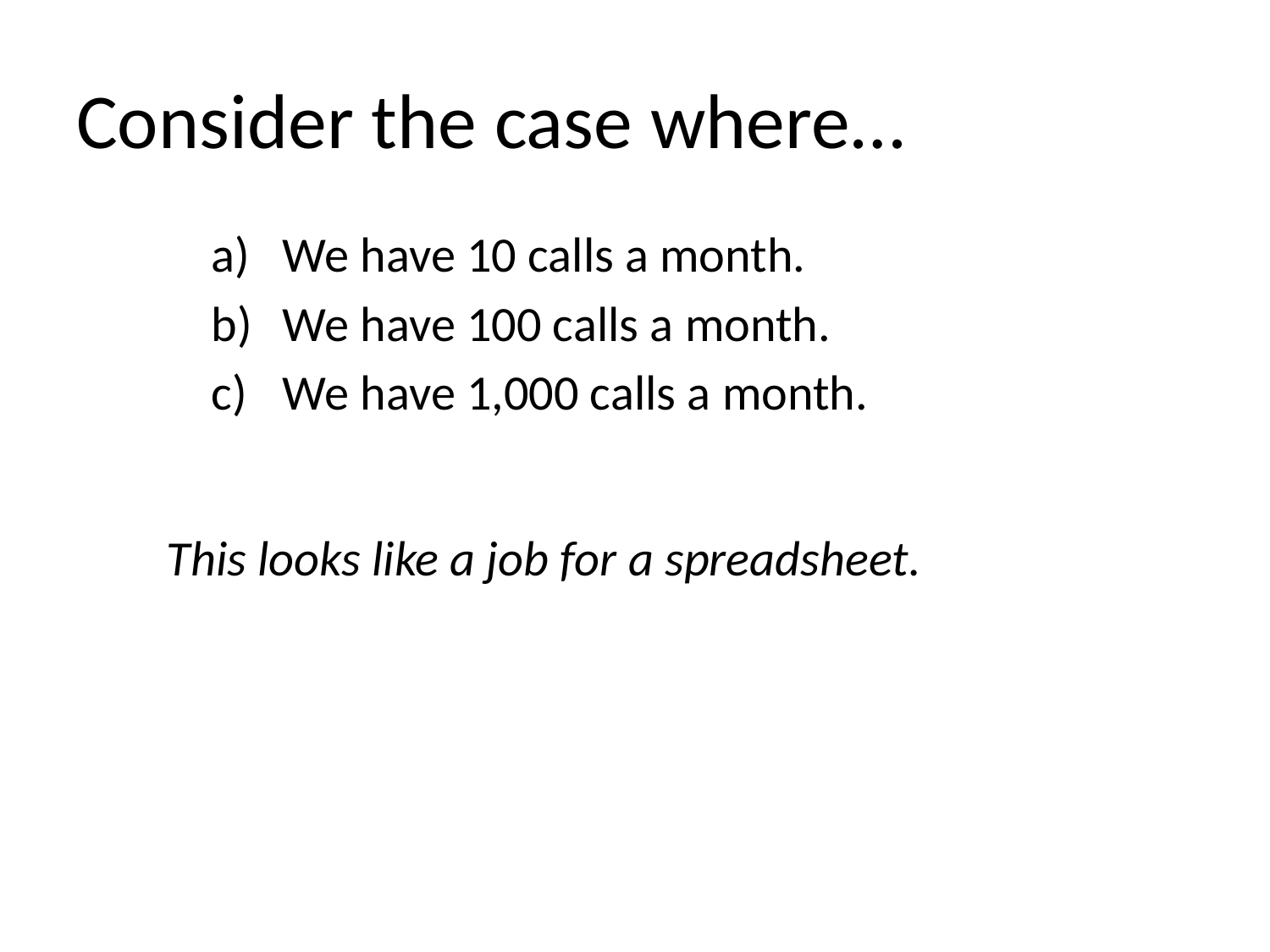

# Consider the case where…
We have 10 calls a month.
We have 100 calls a month.
We have 1,000 calls a month.

This looks like a job for a spreadsheet.